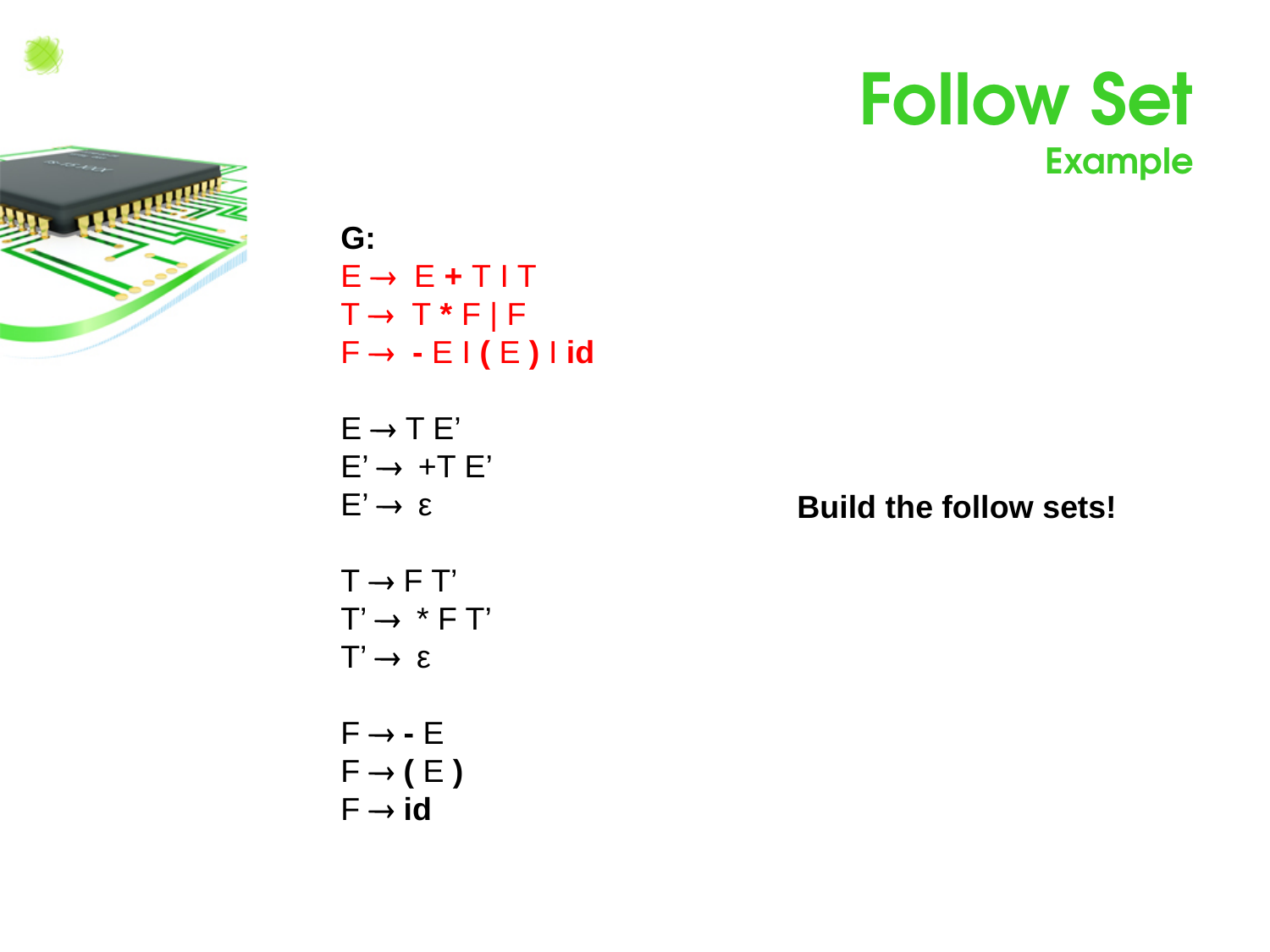

# Follow Set Example
G:
E →  E + T I T
T →  T * F | F
F →  - E I ( E ) I id

E → T E’
E’ → +T E’
E’ → ε

T → F T’
T’ → * F T’
T’ → ε

F → - E
F → ( E )
F → id
Build the follow sets!